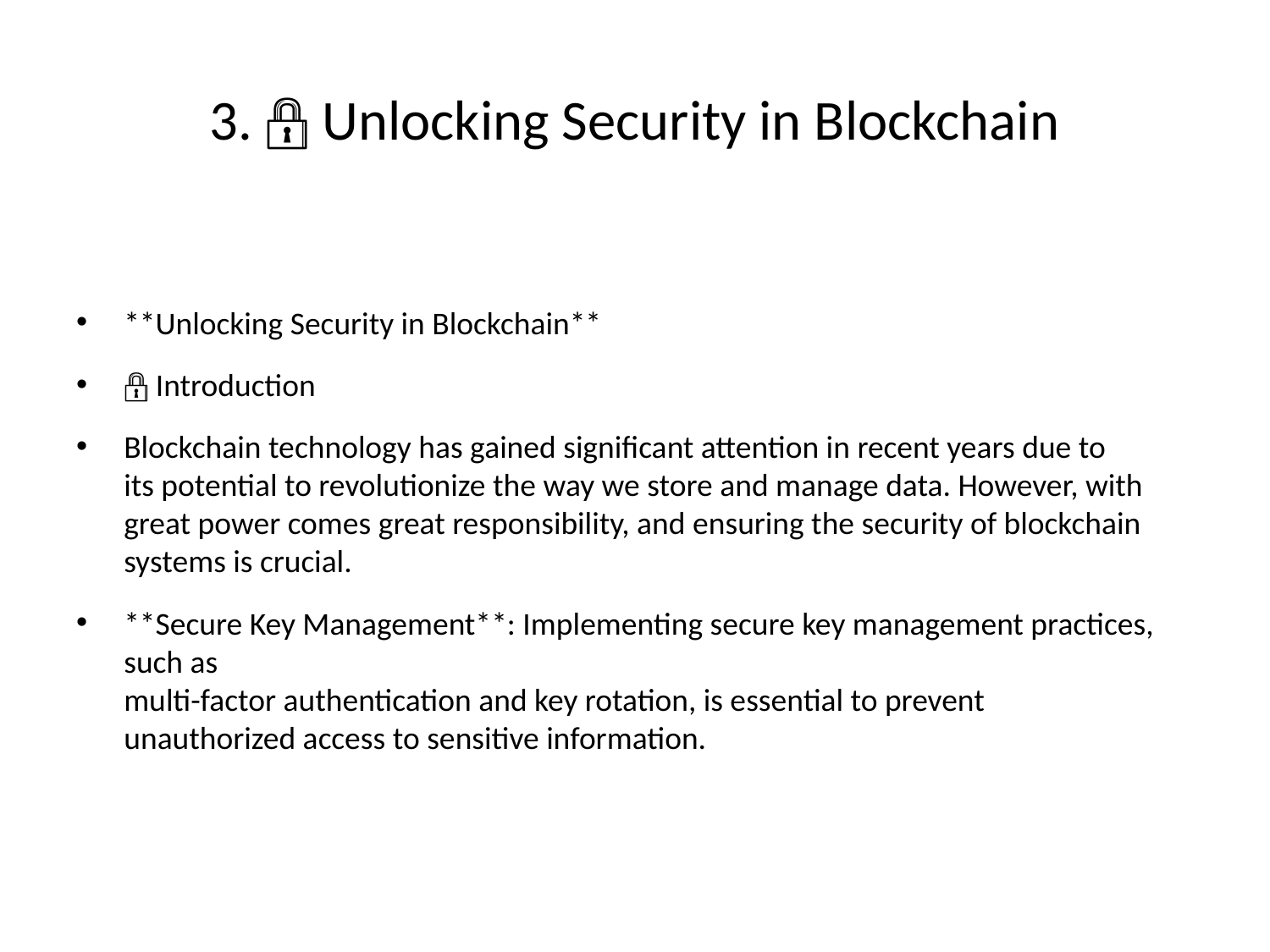

# 3. 🔒 Unlocking Security in Blockchain

**Unlocking Security in Blockchain**
🔒 Introduction
Blockchain technology has gained significant attention in recent years due to
its potential to revolutionize the way we store and manage data. However, with
great power comes great responsibility, and ensuring the security of blockchain
systems is crucial.
**Secure Key Management**: Implementing secure key management practices, such as
multi-factor authentication and key rotation, is essential to prevent
unauthorized access to sensitive information.